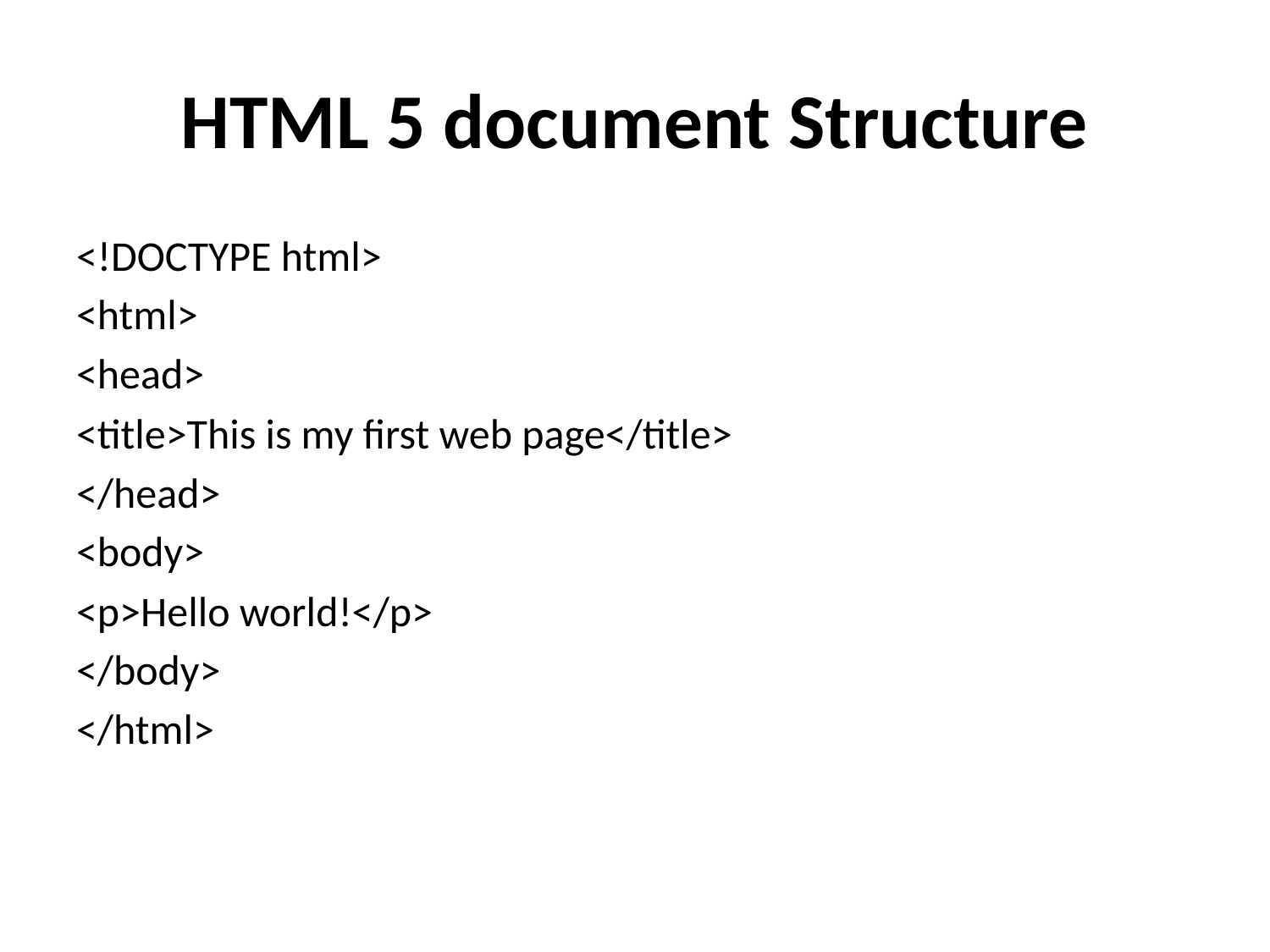

# HTML 5 document Structure
<!DOCTYPE html>
<html>
<head>
<title>This is my first web page</title>
</head>
<body>
<p>Hello world!</p>
</body>
</html>